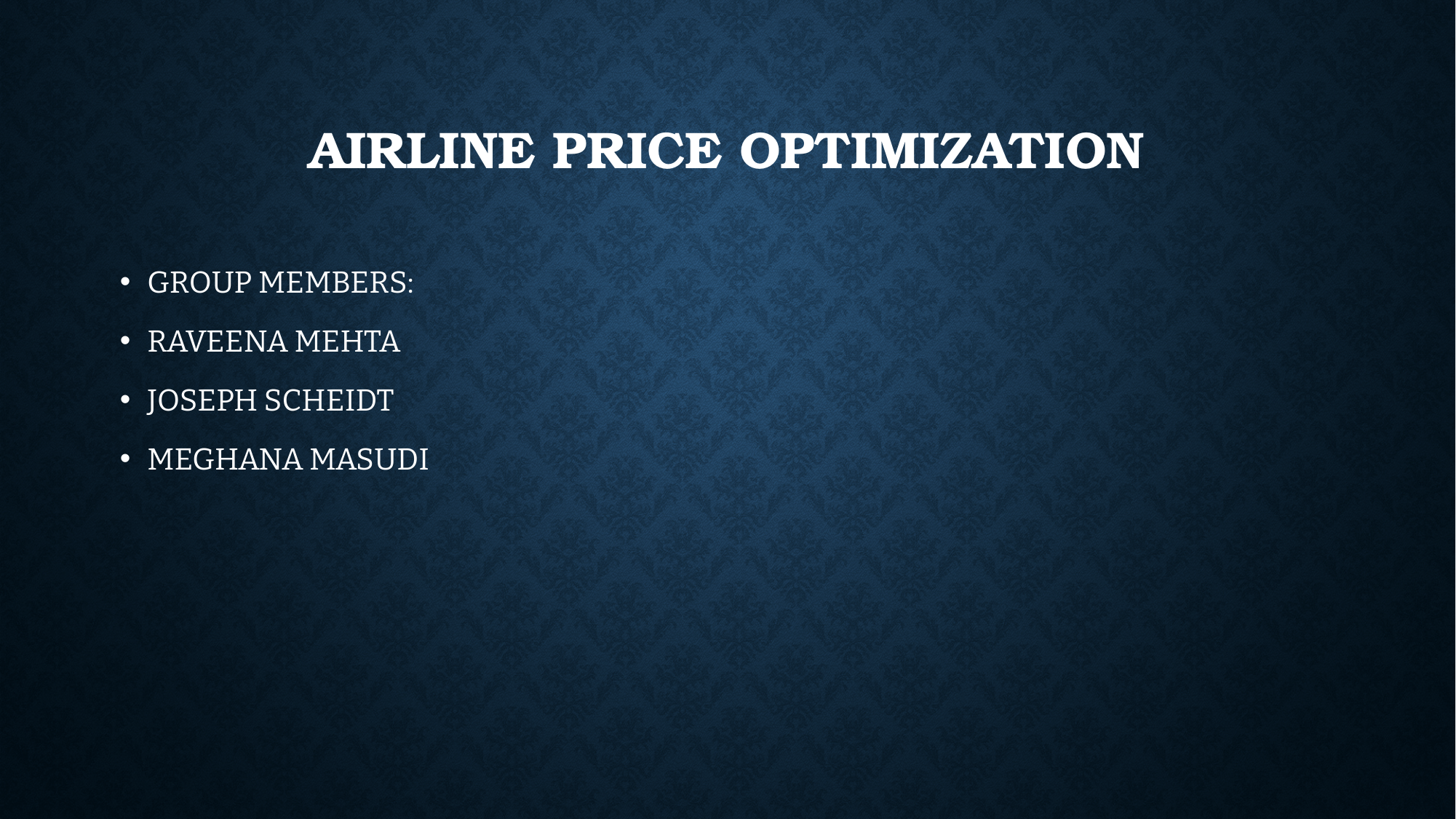

# AIRLINE PRICE OPTIMIZATION
GROUP MEMBERS:
RAVEENA MEHTA
JOSEPH SCHEIDT
MEGHANA MASUDI